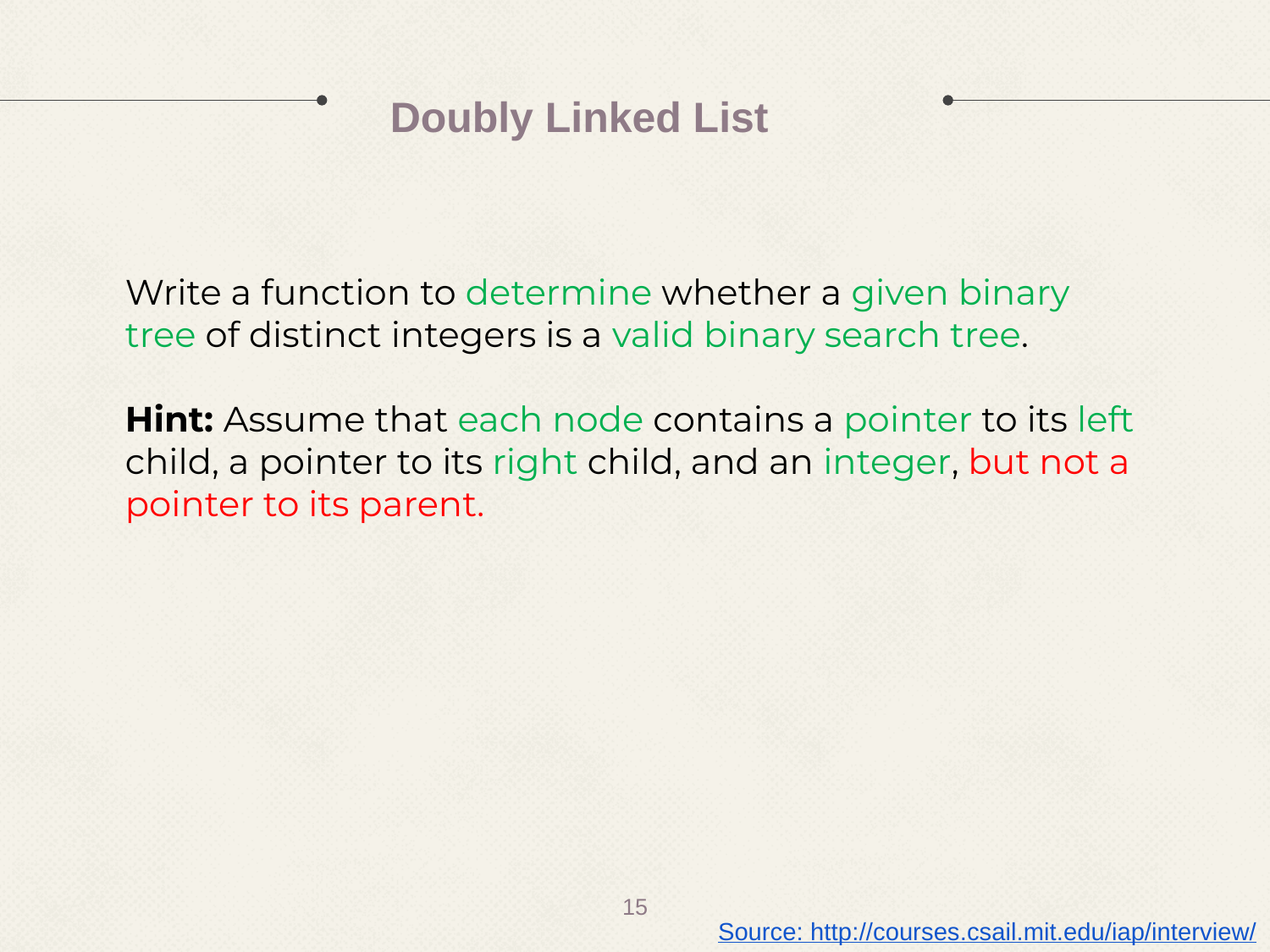

Doubly Linked List
# Write a function to determine whether a given binary tree of distinct integers is a valid binary search tree. Hint: Assume that each node contains a pointer to its left child, a pointer to its right child, and an integer, but not a pointer to its parent.
15
Source: http://courses.csail.mit.edu/iap/interview/